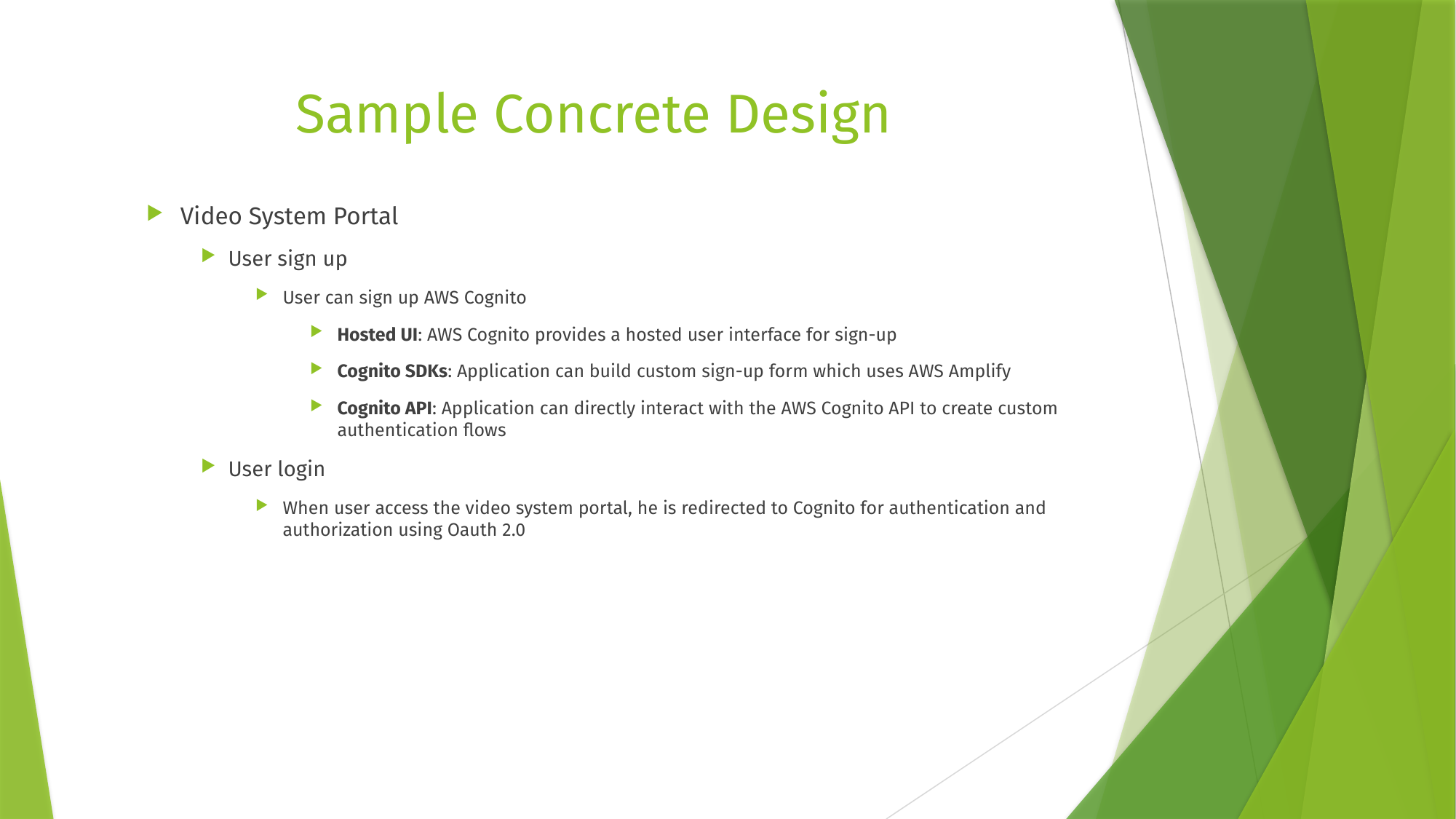

# Sample Concrete Design
Video System Portal
User sign up
User can sign up AWS Cognito
Hosted UI: AWS Cognito provides a hosted user interface for sign-up
Cognito SDKs: Application can build custom sign-up form which uses AWS Amplify
Cognito API: Application can directly interact with the AWS Cognito API to create custom authentication flows
User login
When user access the video system portal, he is redirected to Cognito for authentication and authorization using Oauth 2.0